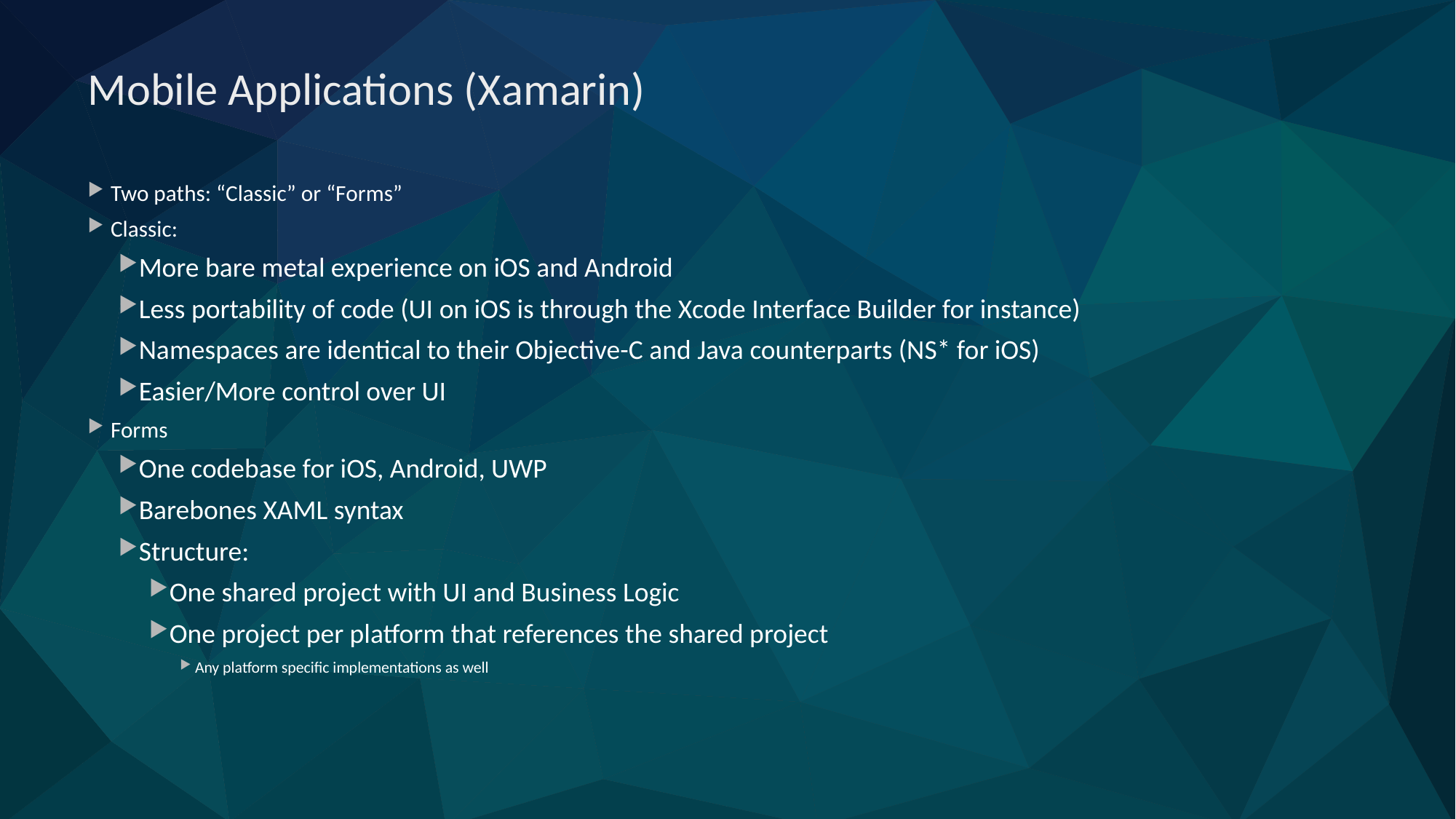

# Mobile Applications (Xamarin)
Two paths: “Classic” or “Forms”
Classic:
More bare metal experience on iOS and Android
Less portability of code (UI on iOS is through the Xcode Interface Builder for instance)
Namespaces are identical to their Objective-C and Java counterparts (NS* for iOS)
Easier/More control over UI
Forms
One codebase for iOS, Android, UWP
Barebones XAML syntax
Structure:
One shared project with UI and Business Logic
One project per platform that references the shared project
Any platform specific implementations as well